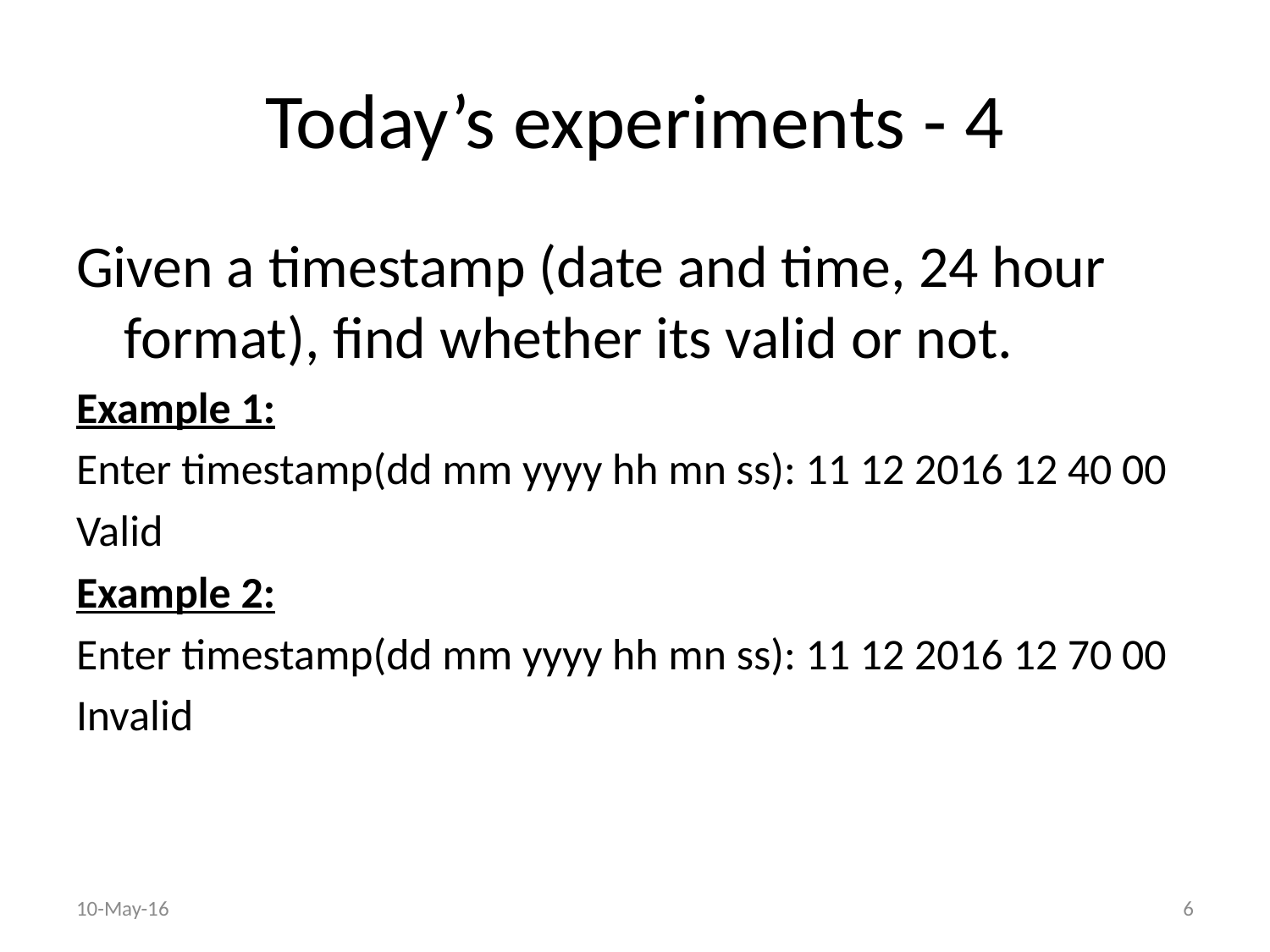

# Today’s experiments - 4
Given a timestamp (date and time, 24 hour format), find whether its valid or not.
Example 1:
Enter timestamp(dd mm yyyy hh mn ss): 11 12 2016 12 40 00
Valid
Example 2:
Enter timestamp(dd mm yyyy hh mn ss): 11 12 2016 12 70 00
Invalid

10-May-16
6